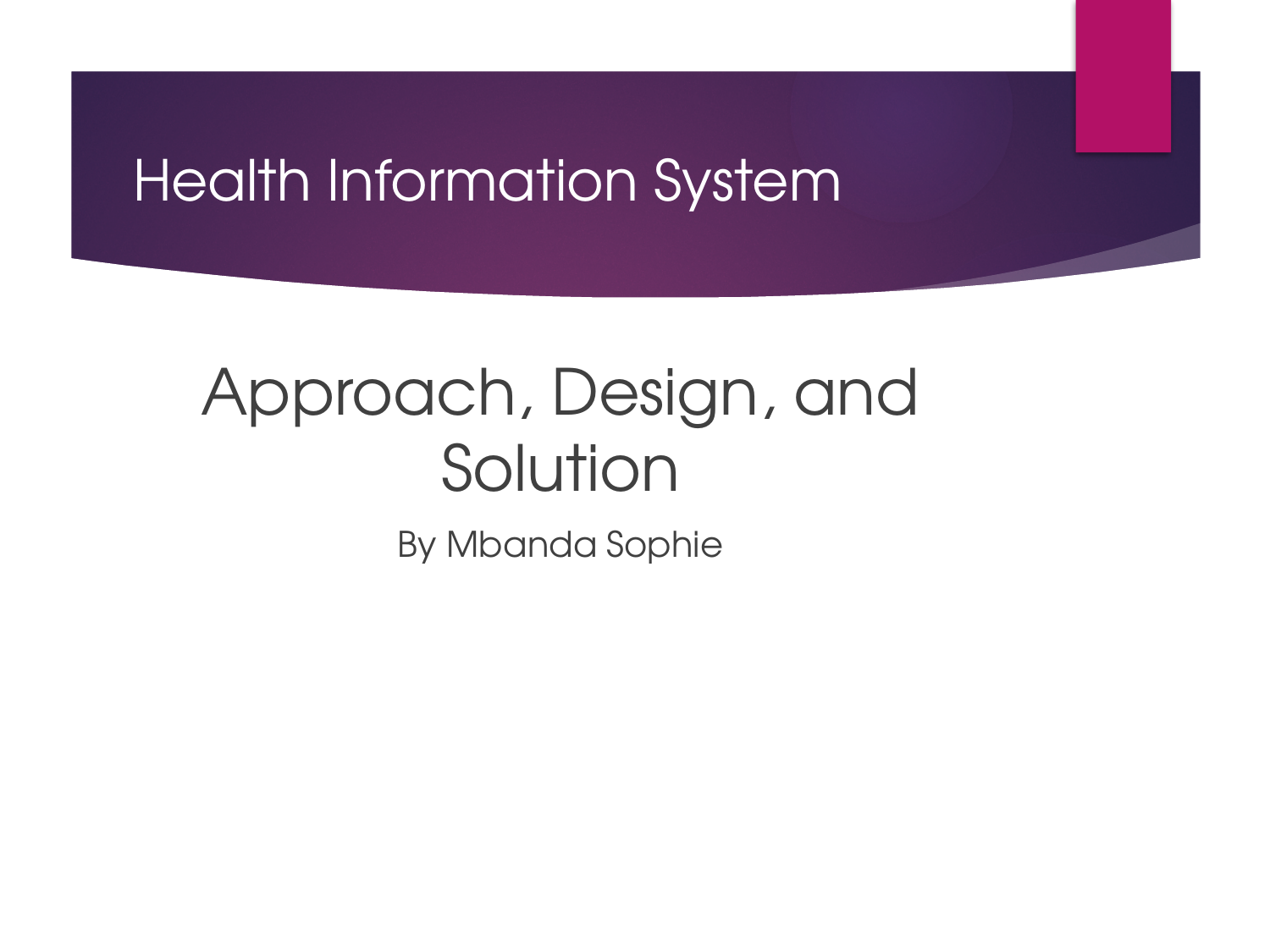

# Health Information System
Approach, Design, and Solution
By Mbanda Sophie